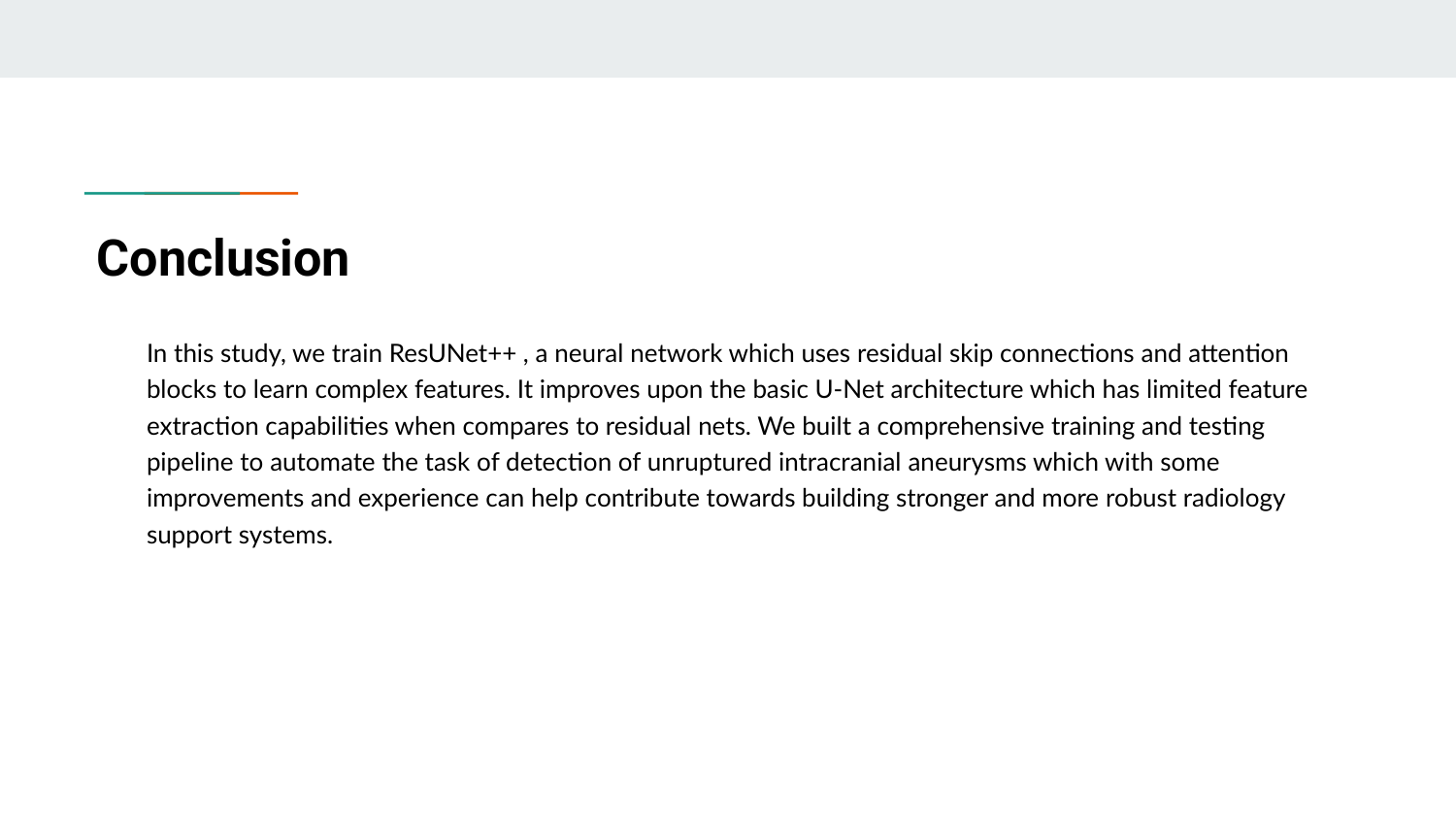

# Conclusion
In this study, we train ResUNet++ , a neural network which uses residual skip connections and attention blocks to learn complex features. It improves upon the basic U-Net architecture which has limited feature extraction capabilities when compares to residual nets. We built a comprehensive training and testing pipeline to automate the task of detection of unruptured intracranial aneurysms which with some improvements and experience can help contribute towards building stronger and more robust radiology support systems.